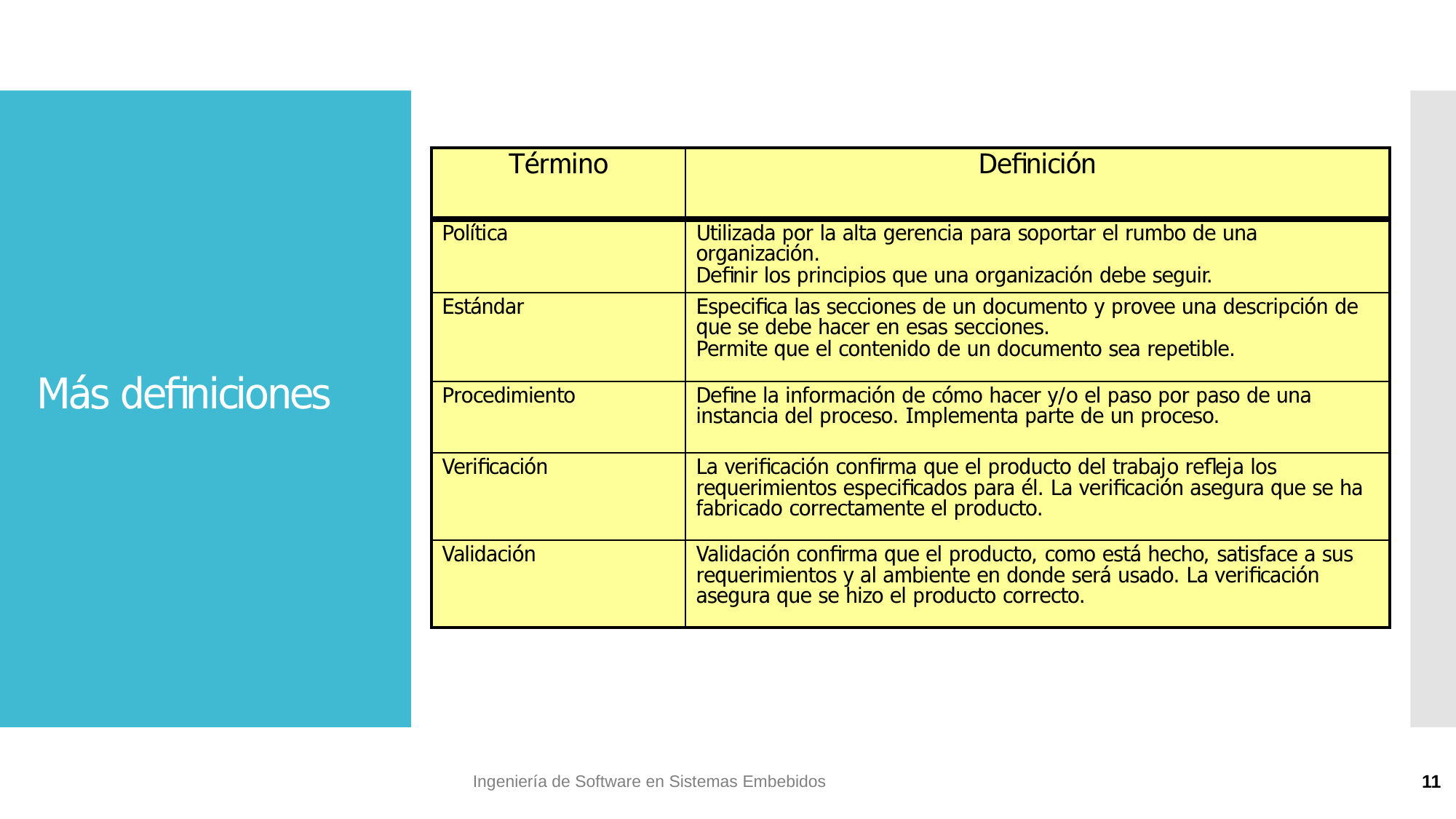

| Término | Definición |
| --- | --- |
| Política | Utilizada por la alta gerencia para soportar el rumbo de una organización. Definir los principios que una organización debe seguir. |
| Estándar | Especifica las secciones de un documento y provee una descripción de que se debe hacer en esas secciones. Permite que el contenido de un documento sea repetible. |
| Procedimiento | Define la información de cómo hacer y/o el paso por paso de una instancia del proceso. Implementa parte de un proceso. |
| Verificación | La verificación confirma que el producto del trabajo refleja los requerimientos especificados para él. La verificación asegura que se ha fabricado correctamente el producto. |
| Validación | Validación confirma que el producto, como está hecho, satisface a sus requerimientos y al ambiente en donde será usado. La verificación asegura que se hizo el producto correcto. |
# Más definiciones
Ingeniería de Software en Sistemas Embebidos
11